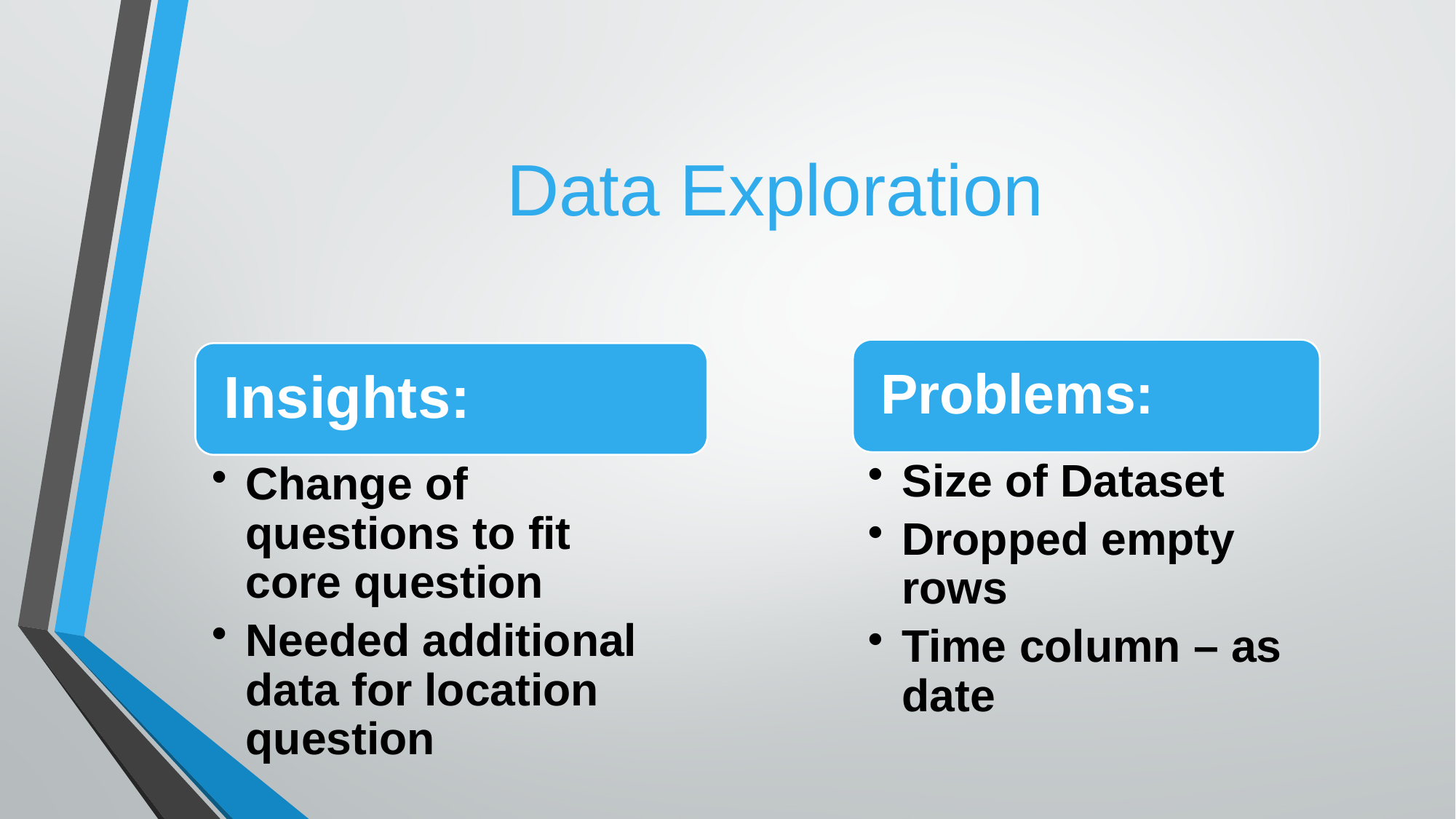

# Data Exploration
Insights:
Change of questions to fit core question
Needed additional data for location question
Problems:
Size of Dataset
Dropped empty rows
Time column – as date